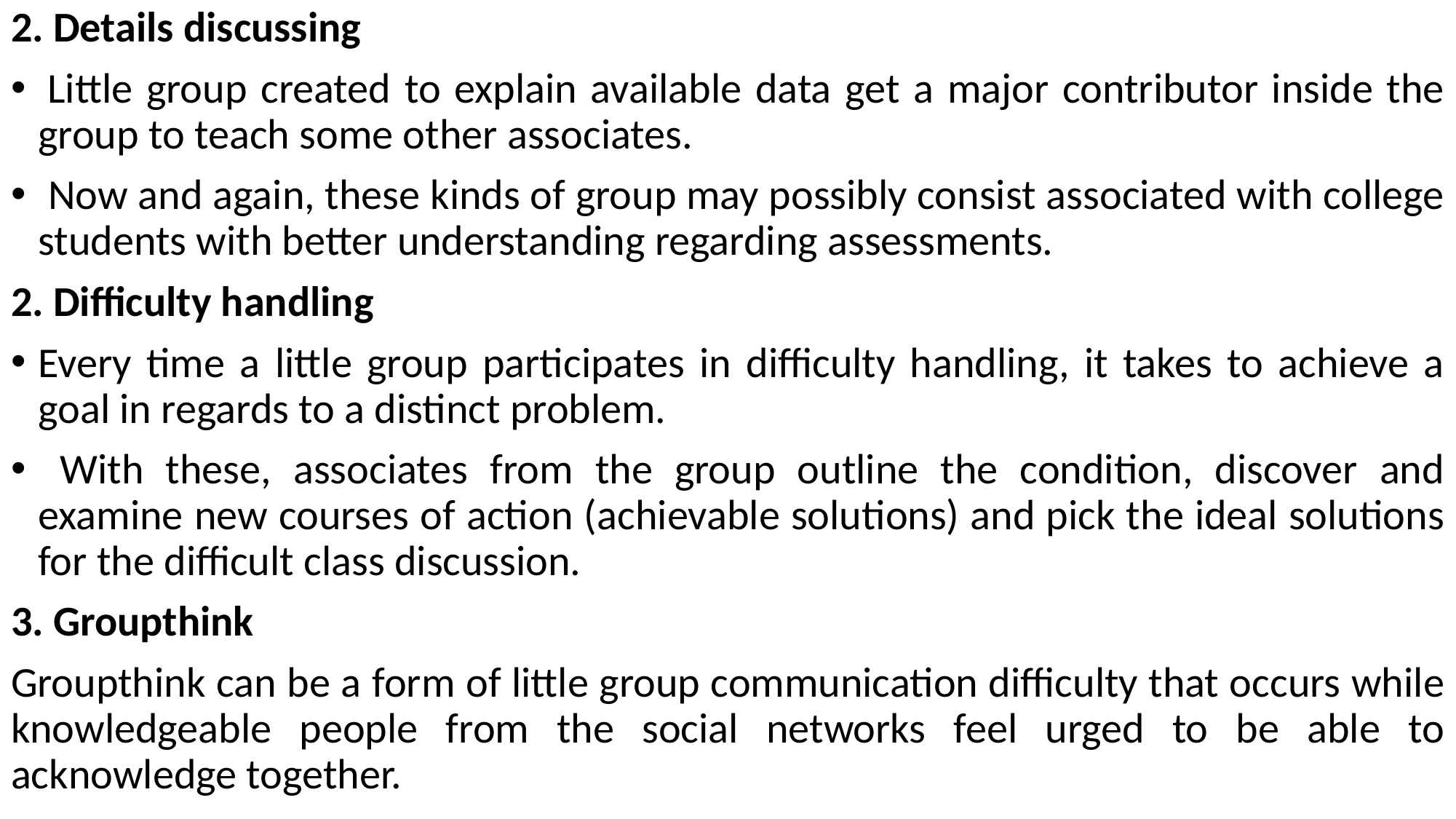

2. Details discussing
 Little group created to explain available data get a major contributor inside the group to teach some other associates.
 Now and again, these kinds of group may possibly consist associated with college students with better understanding regarding assessments.
2. Difficulty handling
Every time a little group participates in difficulty handling, it takes to achieve a goal in regards to a distinct problem.
 With these, associates from the group outline the condition, discover and examine new courses of action (achievable solutions) and pick the ideal solutions for the difficult class discussion.
3. Groupthink
Groupthink can be a form of little group communication difficulty that occurs while knowledgeable people from the social networks feel urged to be able to acknowledge together.